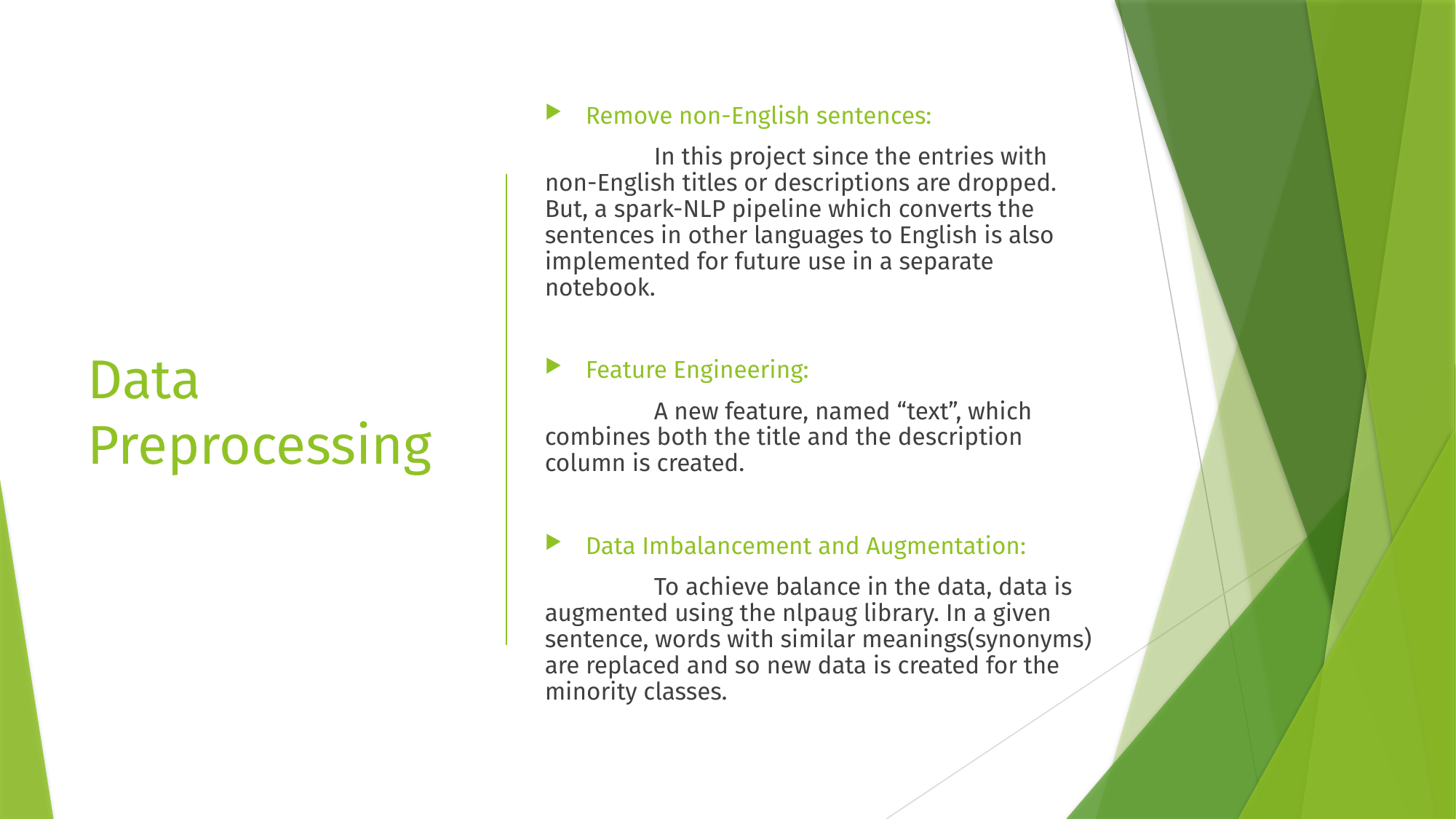

# Data Preprocessing
Remove non-English sentences:
	In this project since the entries with non-English titles or descriptions are dropped. But, a spark-NLP pipeline which converts the sentences in other languages to English is also implemented for future use in a separate notebook.

Feature Engineering:
	A new feature, named “text”, which combines both the title and the description column is created.

Data Imbalancement and Augmentation:
	To achieve balance in the data, data is augmented using the nlpaug library. In a given sentence, words with similar meanings(synonyms) are replaced and so new data is created for the minority classes.